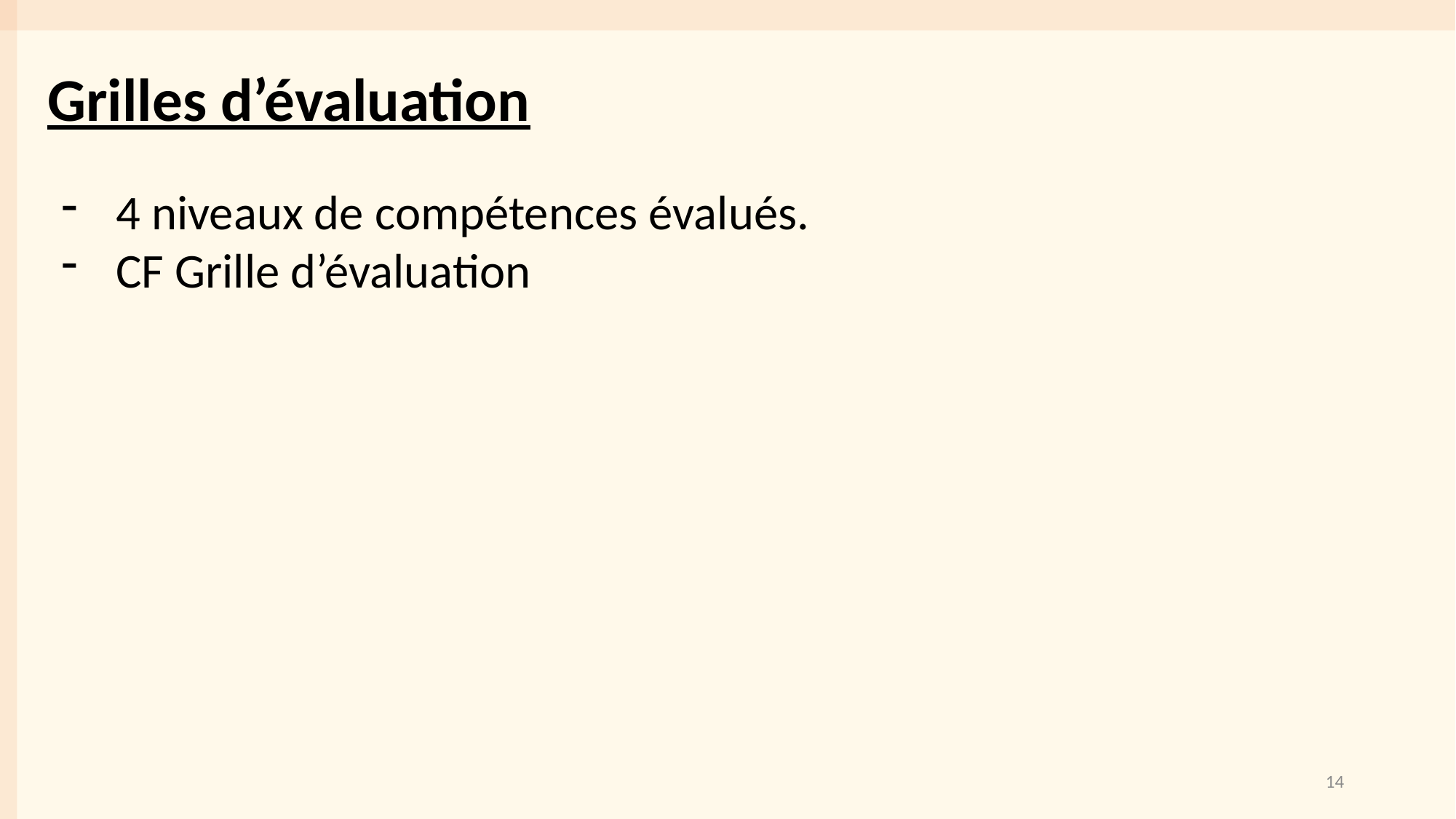

Grilles d’évaluation
4 niveaux de compétences évalués.
CF Grille d’évaluation

14